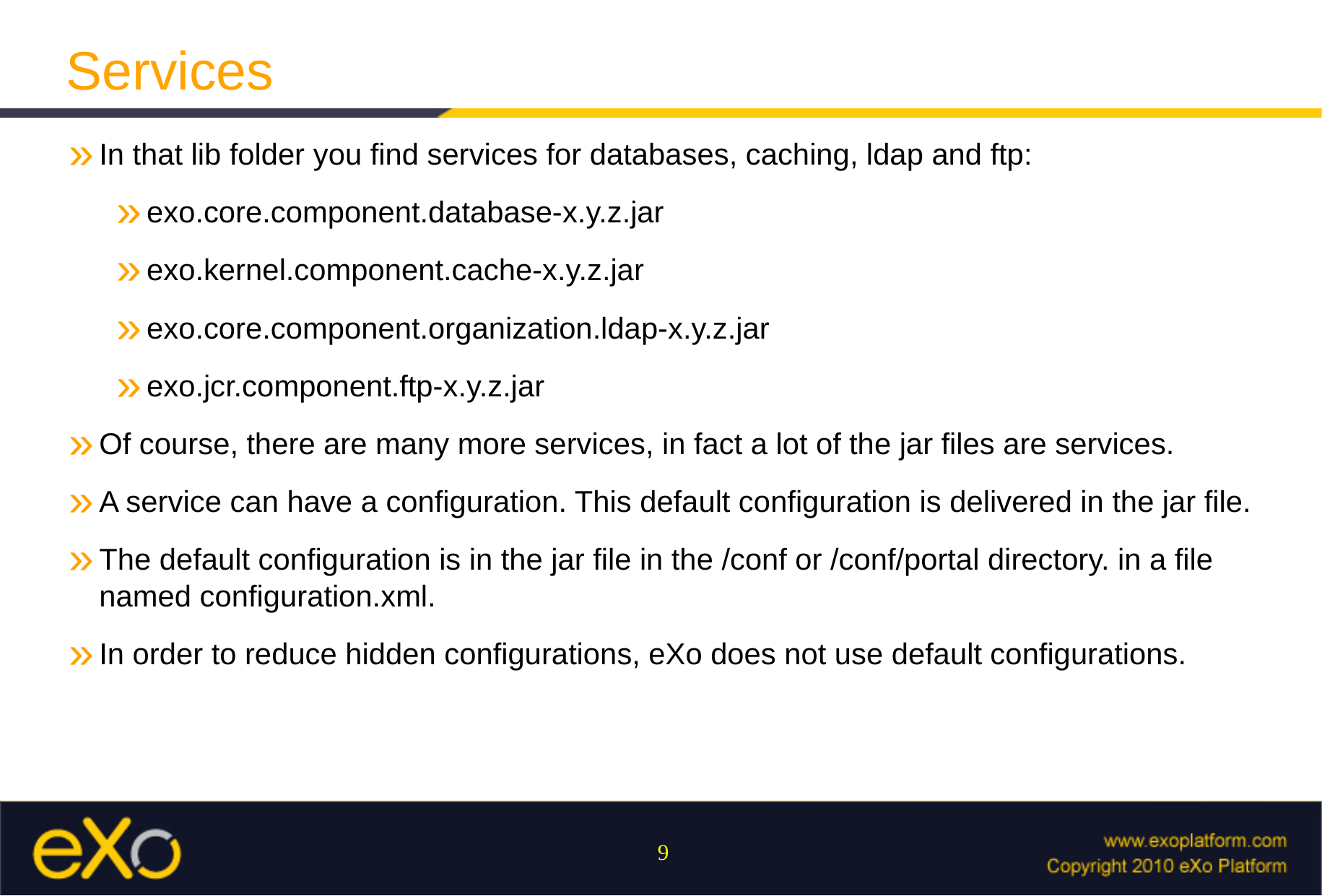

Services
In that lib folder you find services for databases, caching, ldap and ftp:
exo.core.component.database-x.y.z.jar
exo.kernel.component.cache-x.y.z.jar
exo.core.component.organization.ldap-x.y.z.jar
exo.jcr.component.ftp-x.y.z.jar
Of course, there are many more services, in fact a lot of the jar files are services.
A service can have a configuration. This default configuration is delivered in the jar file.
The default configuration is in the jar file in the /conf or /conf/portal directory. in a file named configuration.xml.
In order to reduce hidden configurations, eXo does not use default configurations.